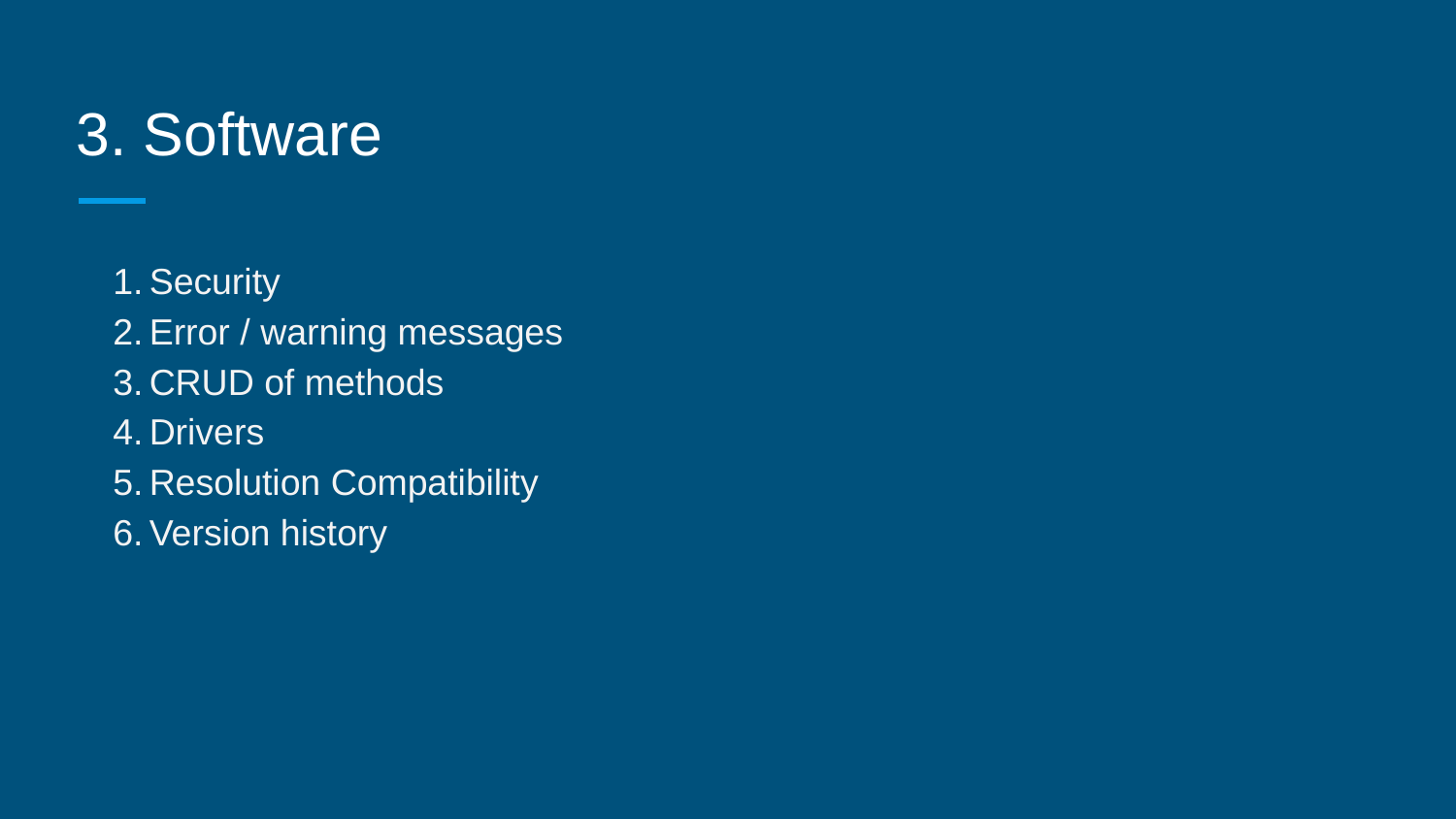

# 3. Software
Security
Error / warning messages
CRUD of methods
Drivers
Resolution Compatibility
Version history